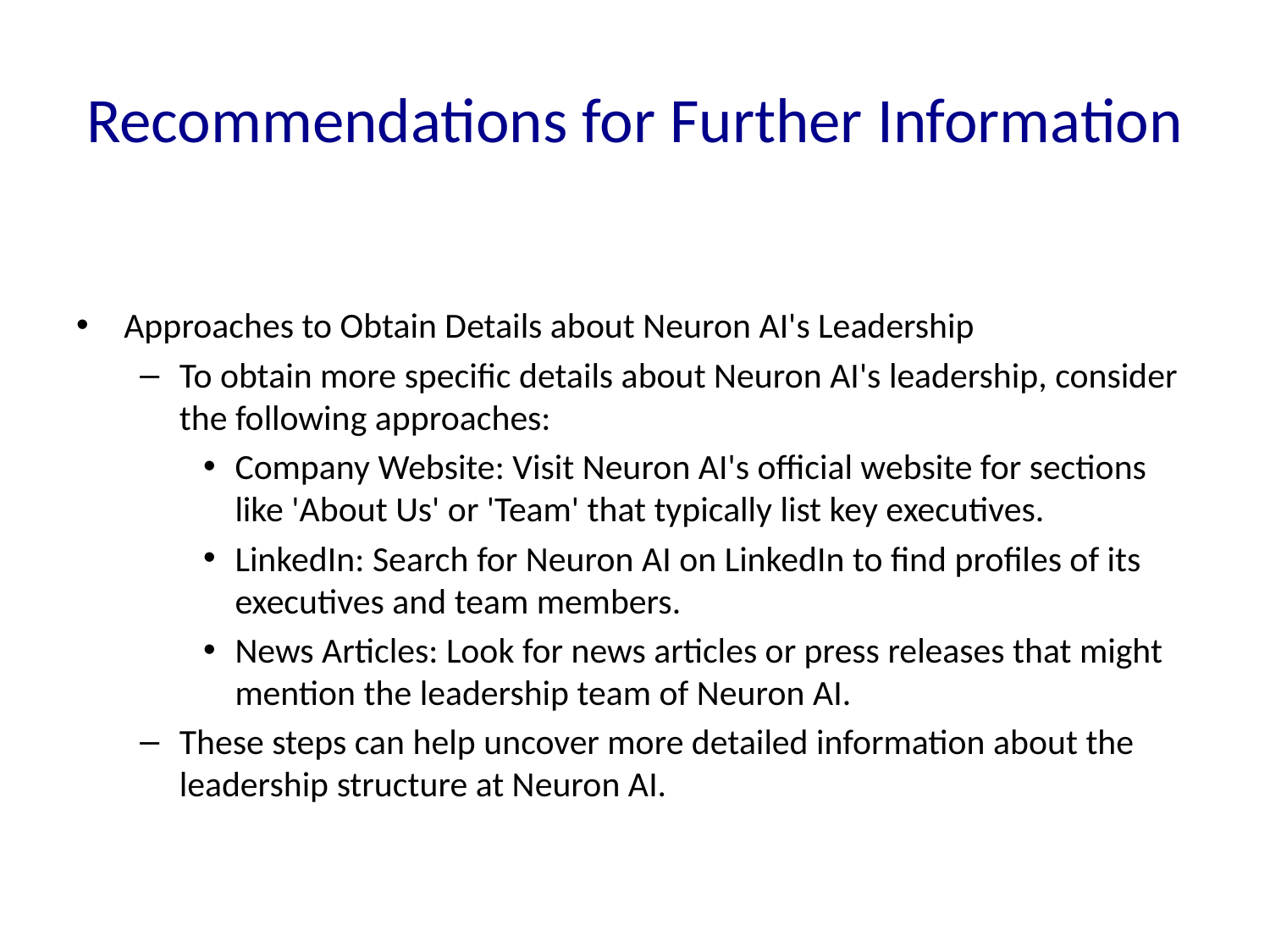

# Recommendations for Further Information

Approaches to Obtain Details about Neuron AI's Leadership
To obtain more specific details about Neuron AI's leadership, consider the following approaches:
Company Website: Visit Neuron AI's official website for sections like 'About Us' or 'Team' that typically list key executives.
LinkedIn: Search for Neuron AI on LinkedIn to find profiles of its executives and team members.
News Articles: Look for news articles or press releases that might mention the leadership team of Neuron AI.
These steps can help uncover more detailed information about the leadership structure at Neuron AI.